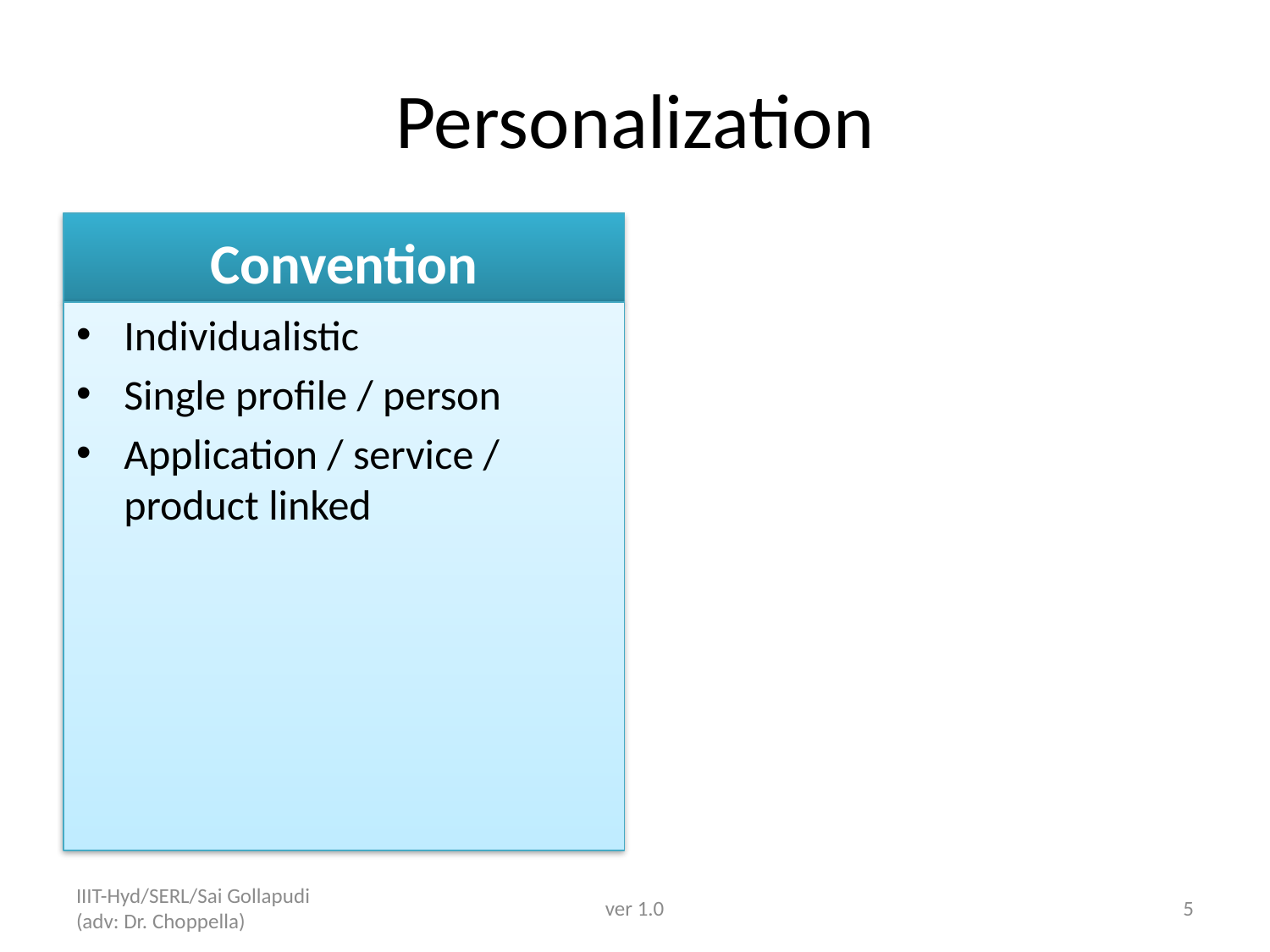

# Personalization
Convention

Individualistic
Single profile / person
Application / service / product linked

IIIT-Hyd/SERL/Sai Gollapudi (adv: Dr. Choppella)
ver 1.0
5